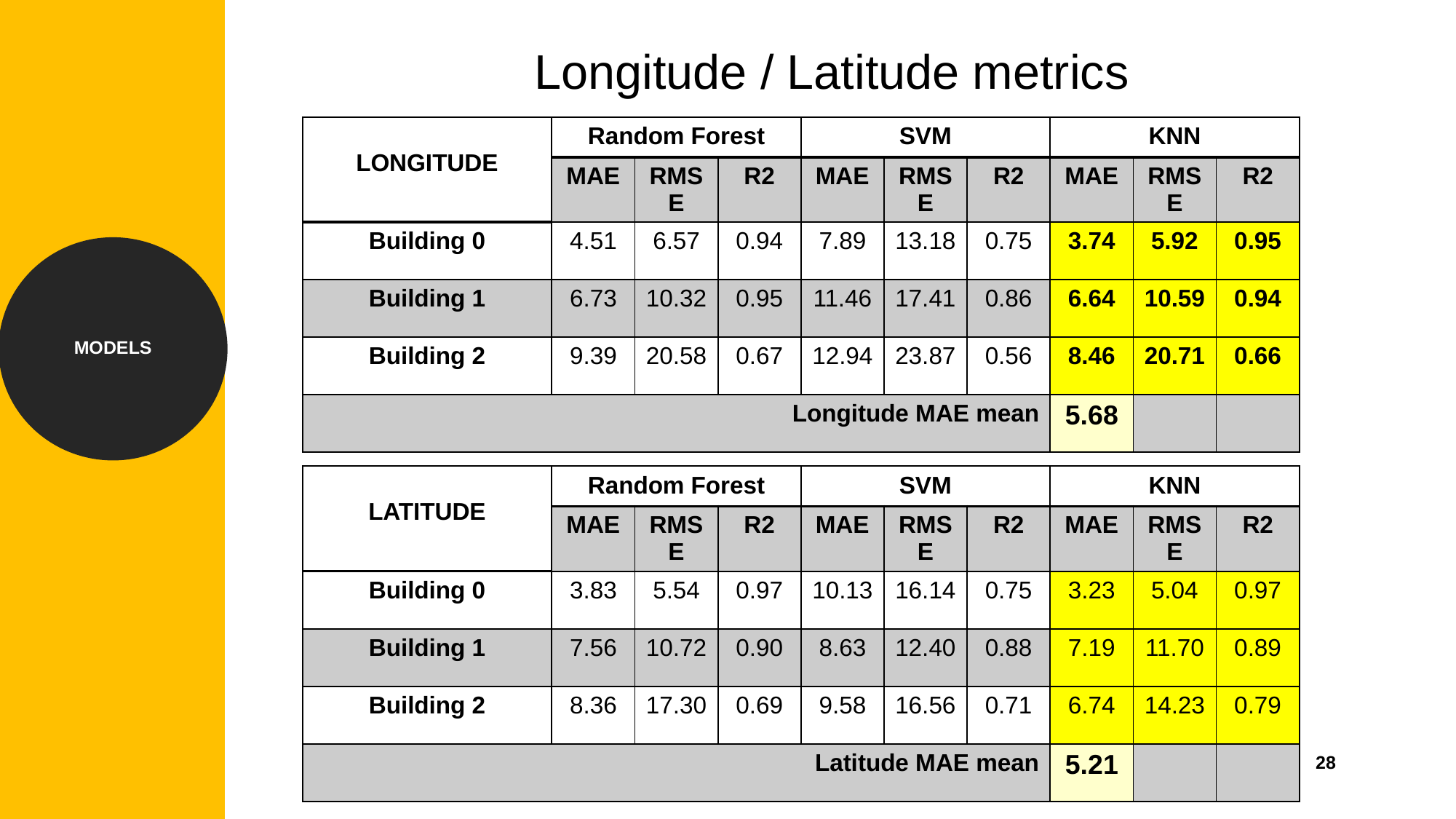

Insert Image
Longitude / Latitude metrics
| LONGITUDE | Random Forest |  |  | SVM |  |  | KNN |  |  |
| --- | --- | --- | --- | --- | --- | --- | --- | --- | --- |
|  | MAE | RMSE | R2 | MAE | RMSE | R2 | MAE | RMSE | R2 |
| Building 0 | 4.51 | 6.57 | 0.94 | 7.89 | 13.18 | 0.75 | 3.74 | 5.92 | 0.95 |
| Building 1 | 6.73 | 10.32 | 0.95 | 11.46 | 17.41 | 0.86 | 6.64 | 10.59 | 0.94 |
| Building 2 | 9.39 | 20.58 | 0.67 | 12.94 | 23.87 | 0.56 | 8.46 | 20.71 | 0.66 |
| Longitude MAE mean |  |  |  |  |  |  | 5.68 |  |  |
MODELS
| LATITUDE | Random Forest |  |  | SVM |  |  | KNN |  |  |
| --- | --- | --- | --- | --- | --- | --- | --- | --- | --- |
|  | MAE | RMSE | R2 | MAE | RMSE | R2 | MAE | RMSE | R2 |
| Building 0 | 3.83 | 5.54 | 0.97 | 10.13 | 16.14 | 0.75 | 3.23 | 5.04 | 0.97 |
| Building 1 | 7.56 | 10.72 | 0.90 | 8.63 | 12.40 | 0.88 | 7.19 | 11.70 | 0.89 |
| Building 2 | 8.36 | 17.30 | 0.69 | 9.58 | 16.56 | 0.71 | 6.74 | 14.23 | 0.79 |
| Latitude MAE mean |  |  |  |  |  |  | 5.21 |  |  |